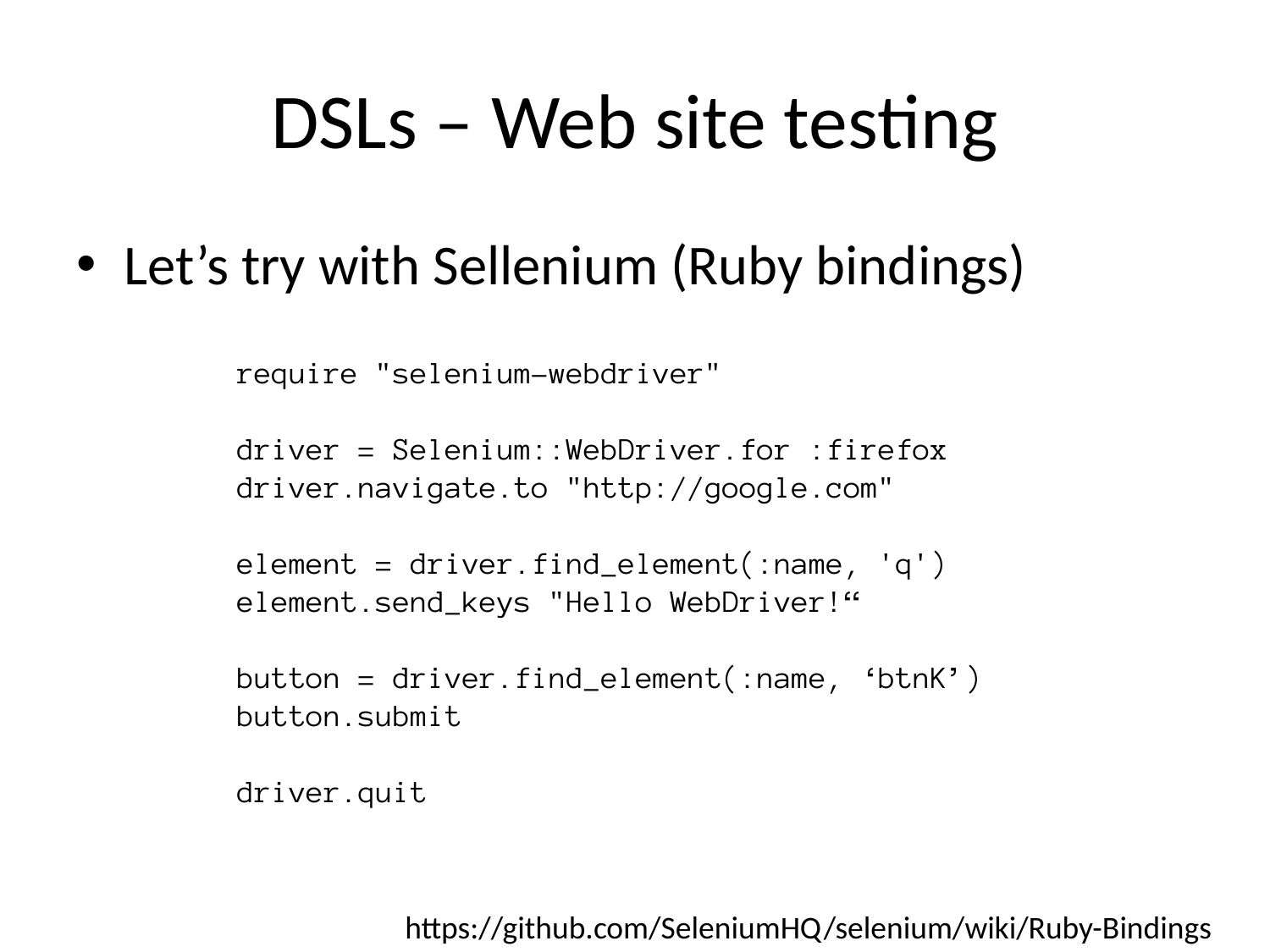

# DSLs – Web site testing
Let’s try with Sellenium (Ruby bindings)
require "selenium-webdriver"

driver = Selenium::WebDriver.for :firefox
driver.navigate.to "http://google.com"

element = driver.find_element(:name, 'q')
element.send_keys "Hello WebDriver!“

button = driver.find_element(:name, ‘btnK’)
button.submit

driver.quit
https://github.com/SeleniumHQ/selenium/wiki/Ruby-Bindings